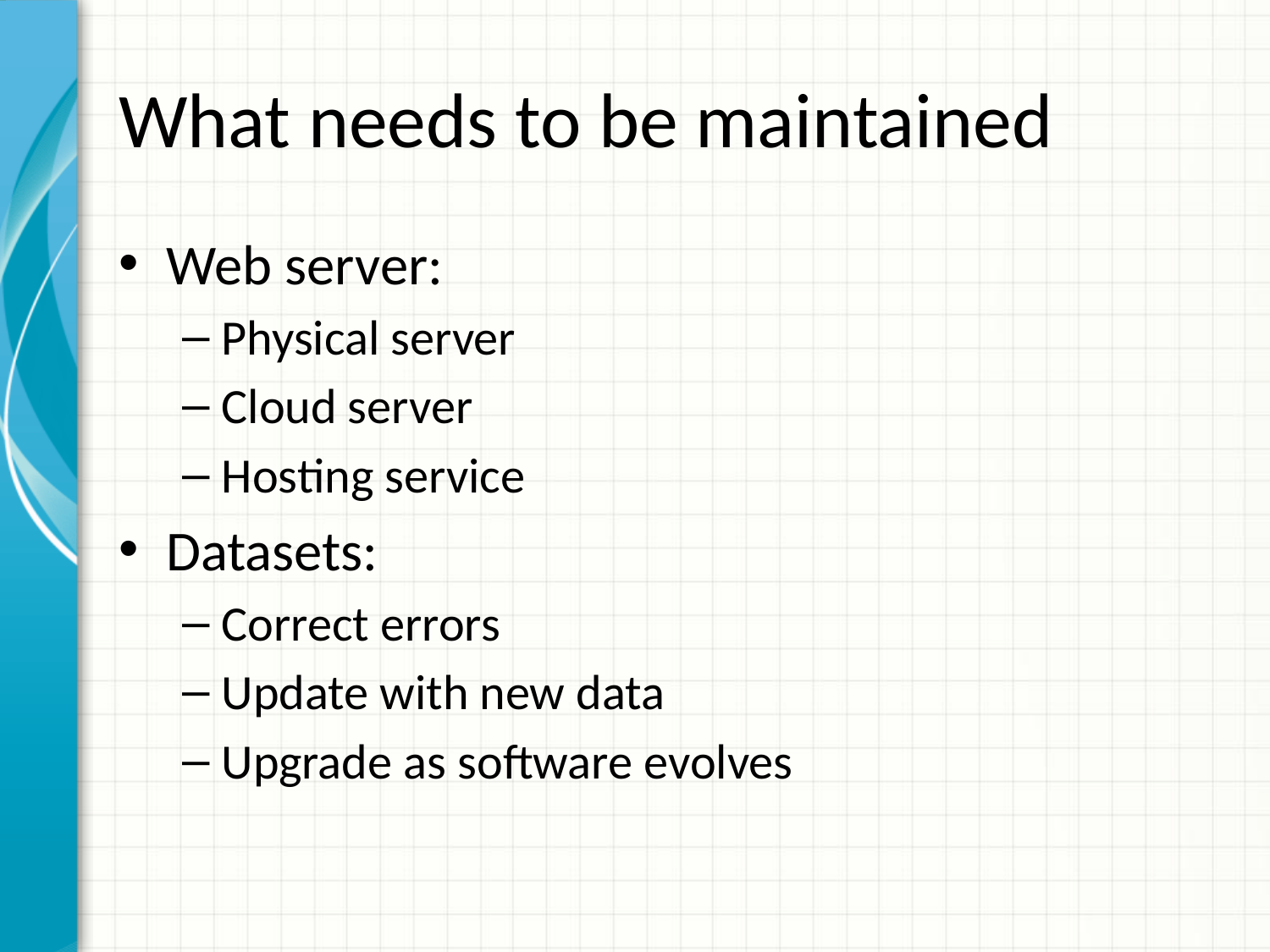

# What needs to be maintained
Web server:
Physical server
Cloud server
Hosting service
Datasets:
Correct errors
Update with new data
Upgrade as software evolves